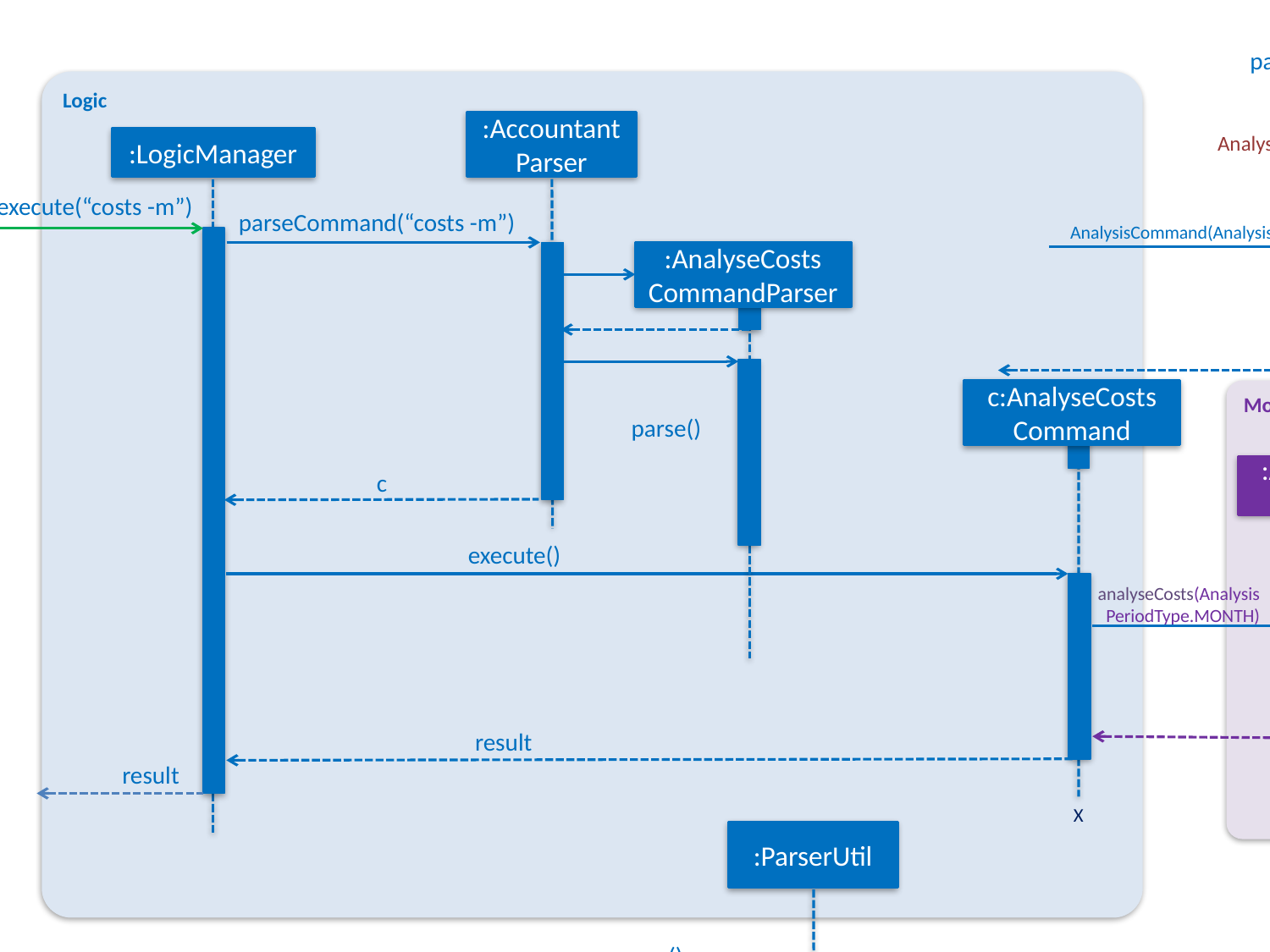

Analysis
parseAnalysisPeriod(“-m”)
Logic
:Analysis
PeriodType
:Accountant
Parser
:ParserUtil
:LogicManager
AnalysisPeriodType.MONTH
execute(“costs -m”)
parseCommand(“costs -m”)
AnalysisCommand(AnalysisPeriodType.MONTH)

parse()
:AnalyseCosts
CommandParser

AnalysisPeriodType.MONTH

c:AnalyseCosts
Command
Model
:VersionedAddressBook
parse()

:AccountantModel
c
undo()

resetData(ReadOnlyAddressBook)
execute()

analyseCosts(Analysis
PeriodType.MONTH)

result
result
X
:ParserUtil
parse()

AnalysisPeriodType.MONTH